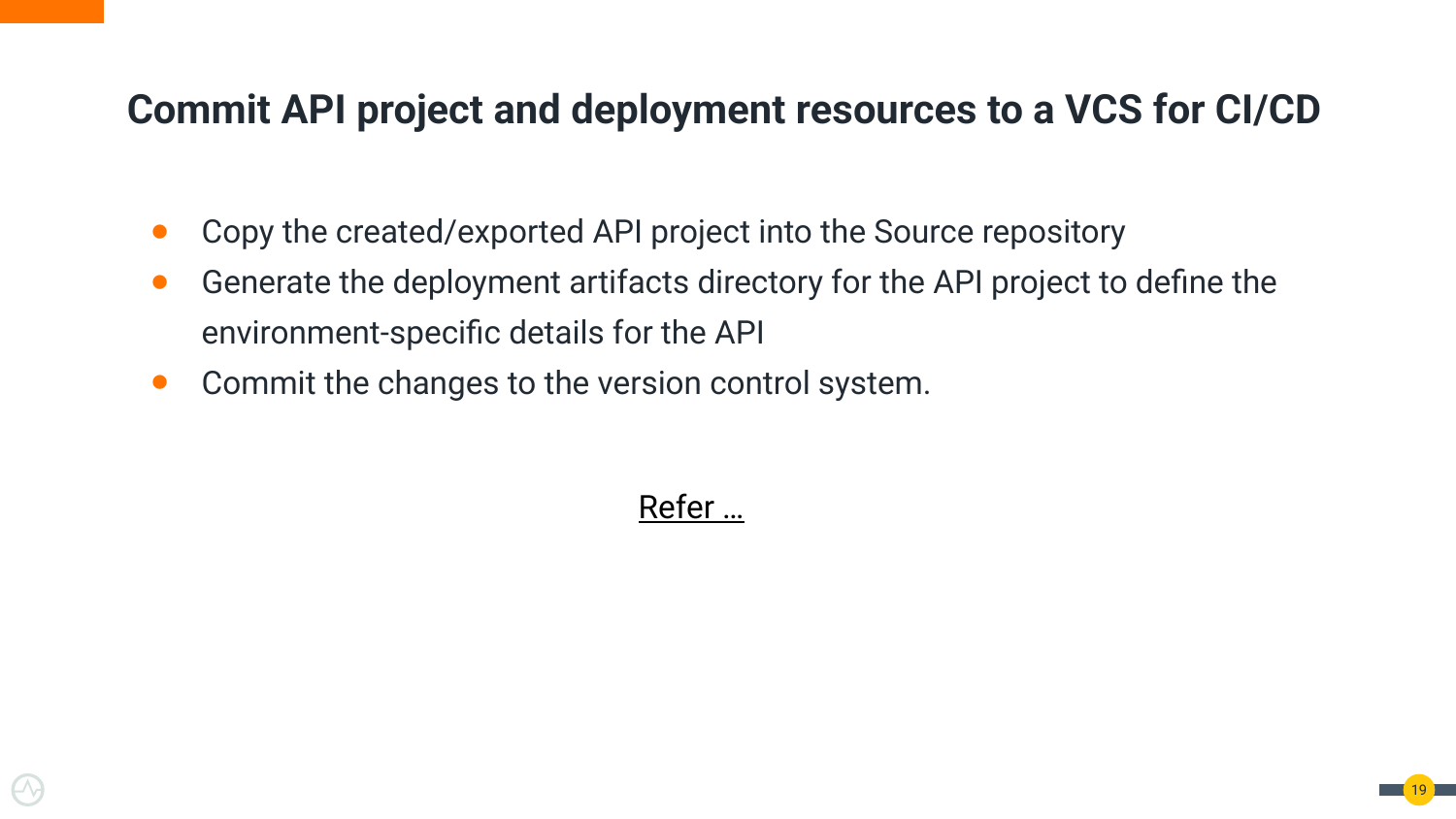

# Commit API project and deployment resources to a VCS for CI/CD
Copy the created/exported API project into the Source repository
Generate the deployment artifacts directory for the API project to define the environment-specific details for the API
Commit the changes to the version control system.

Refer …

19